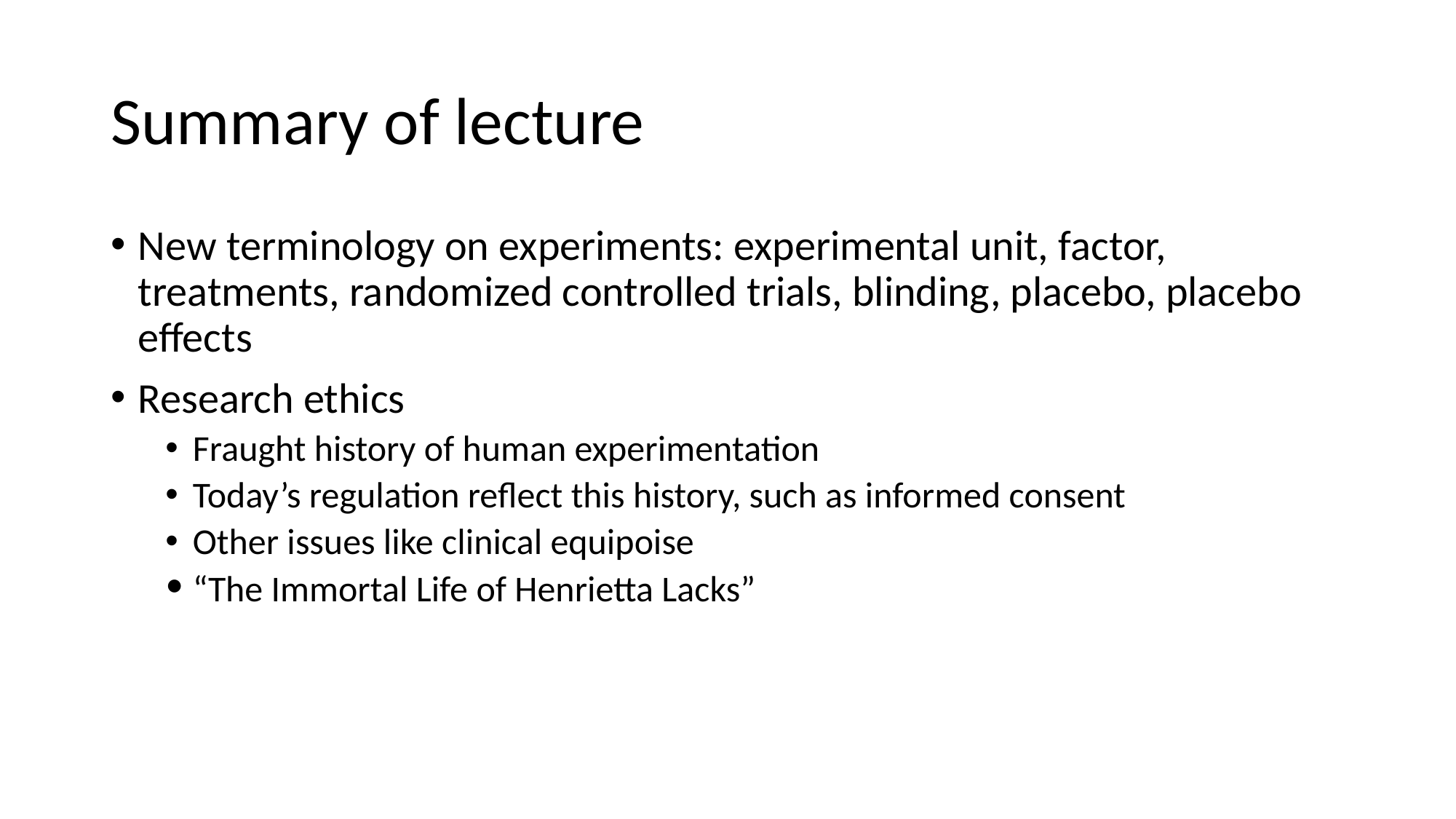

# Summary of lecture
New terminology on experiments: experimental unit, factor, treatments, randomized controlled trials, blinding, placebo, placebo effects
Research ethics
Fraught history of human experimentation
Today’s regulation reflect this history, such as informed consent
Other issues like clinical equipoise
“The Immortal Life of Henrietta Lacks”